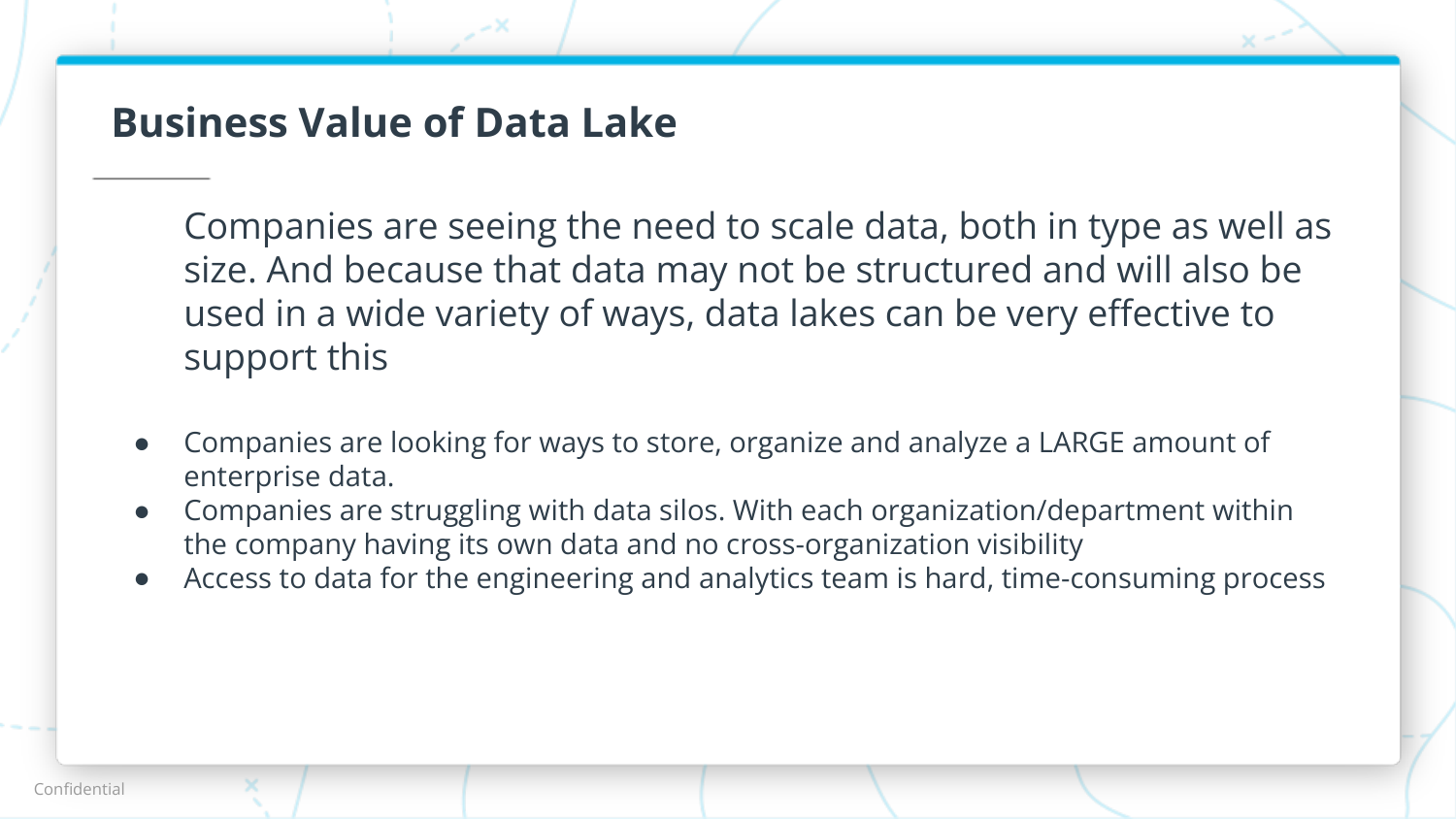

# Business Value of Data Lake
	Companies are seeing the need to scale data, both in type as well as size. And because that data may not be structured and will also be used in a wide variety of ways, data lakes can be very effective to support this
Companies are looking for ways to store, organize and analyze a LARGE amount of enterprise data.
Companies are struggling with data silos. With each organization/department within the company having its own data and no cross-organization visibility
Access to data for the engineering and analytics team is hard, time-consuming process